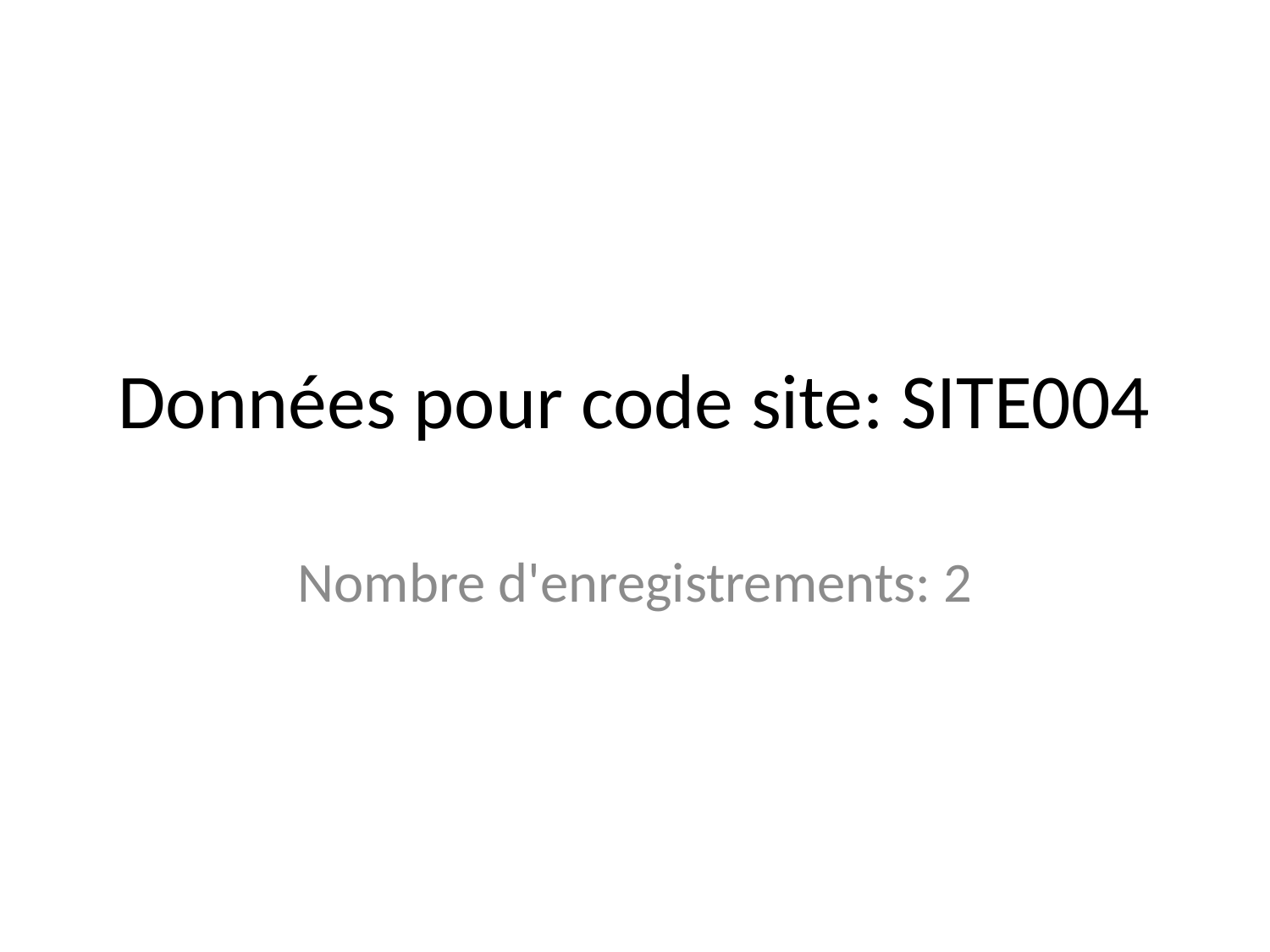

# Données pour code site: SITE004
Nombre d'enregistrements: 2